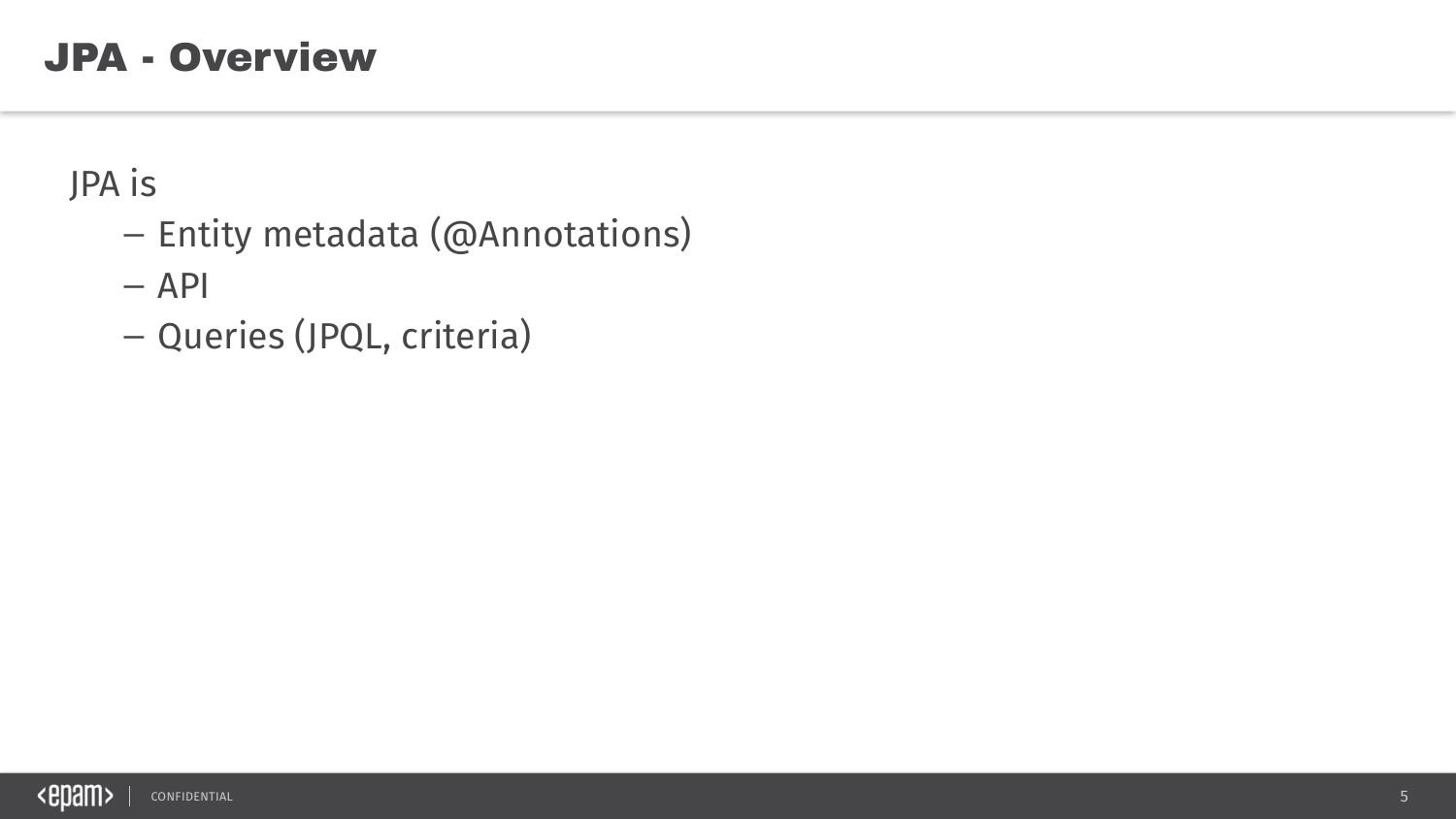

JPA - Overview

JPA is
Entity metadata (@Annotations)
API
Queries (JPQL, criteria)